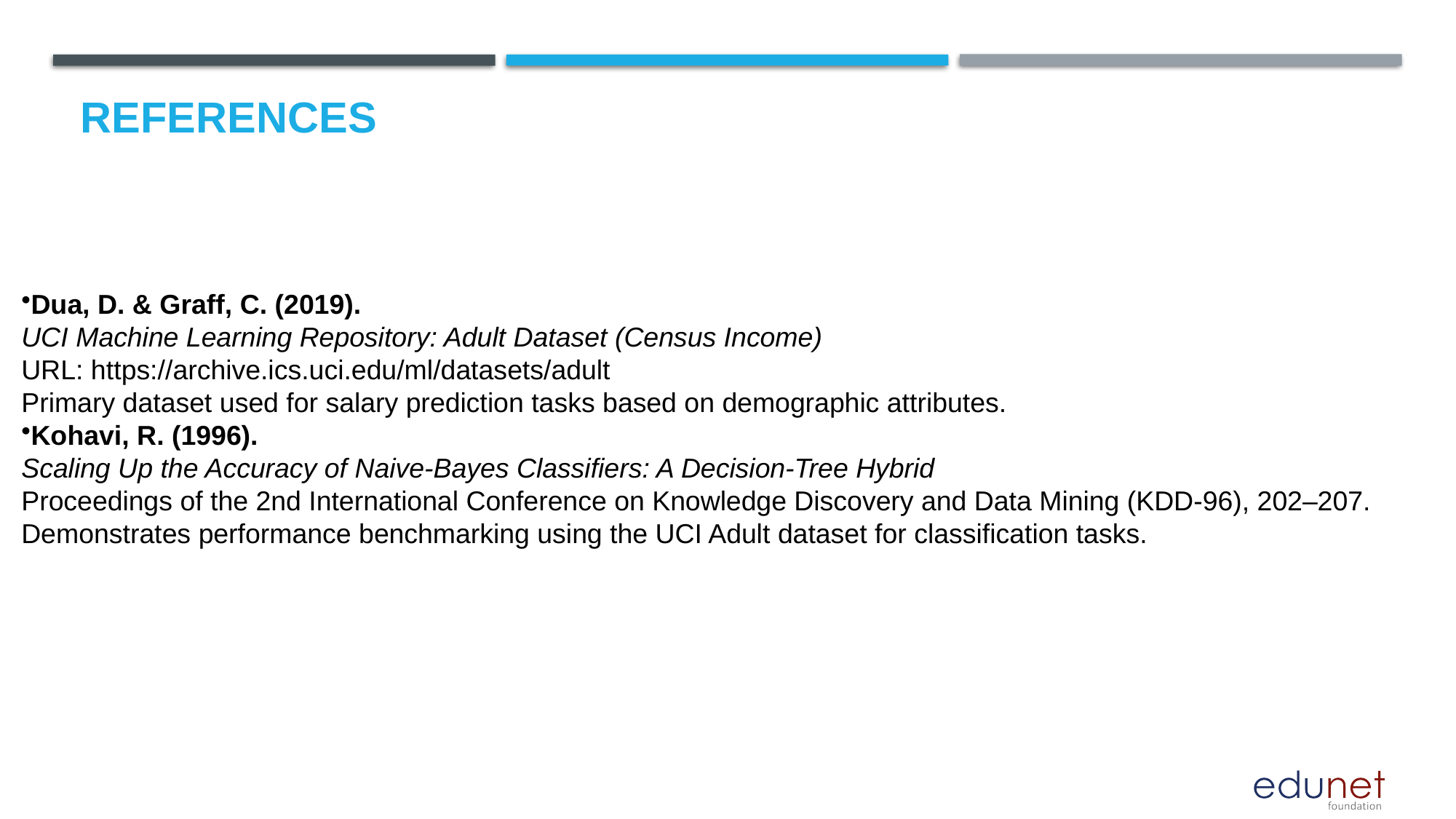

# References
Dua, D. & Graff, C. (2019).
UCI Machine Learning Repository: Adult Dataset (Census Income)
URL: https://archive.ics.uci.edu/ml/datasets/adult
Primary dataset used for salary prediction tasks based on demographic attributes.
Kohavi, R. (1996).
Scaling Up the Accuracy of Naive-Bayes Classifiers: A Decision-Tree Hybrid
Proceedings of the 2nd International Conference on Knowledge Discovery and Data Mining (KDD-96), 202–207.
Demonstrates performance benchmarking using the UCI Adult dataset for classification tasks.